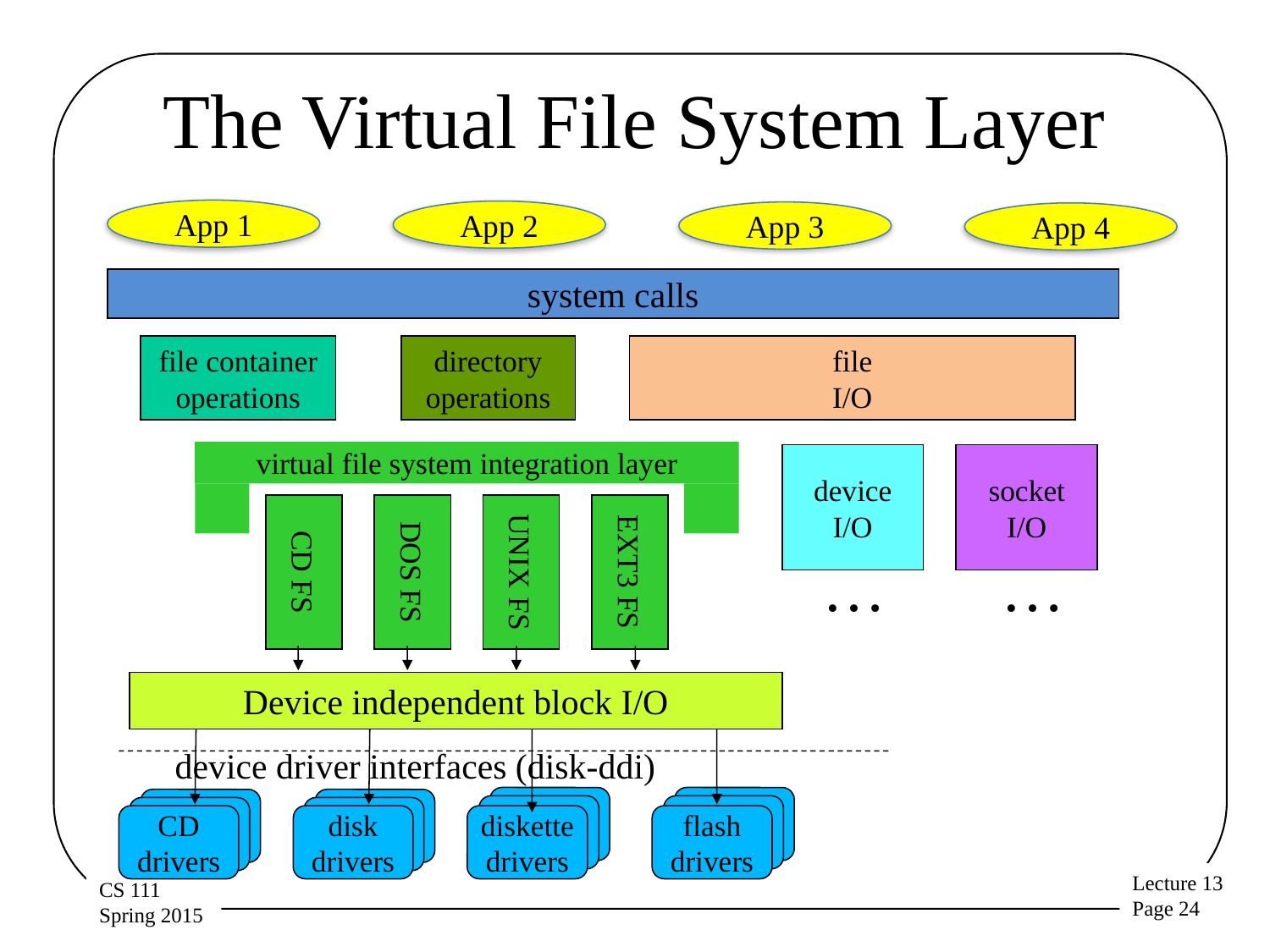

# The Virtual File System Layer
App 1
App 2
App 3
App 4

system calls
file container
operations
directory
operations
file
I/O
virtual file system integration layer

device
I/O
socket
I/O
CD FS
DOS FS
UNIX FS
EXT3 FS
…
…

Device independent block I/O

device driver interfaces (disk-ddi)

CD
drivers
disk
drivers
diskette
drivers
flash
drivers